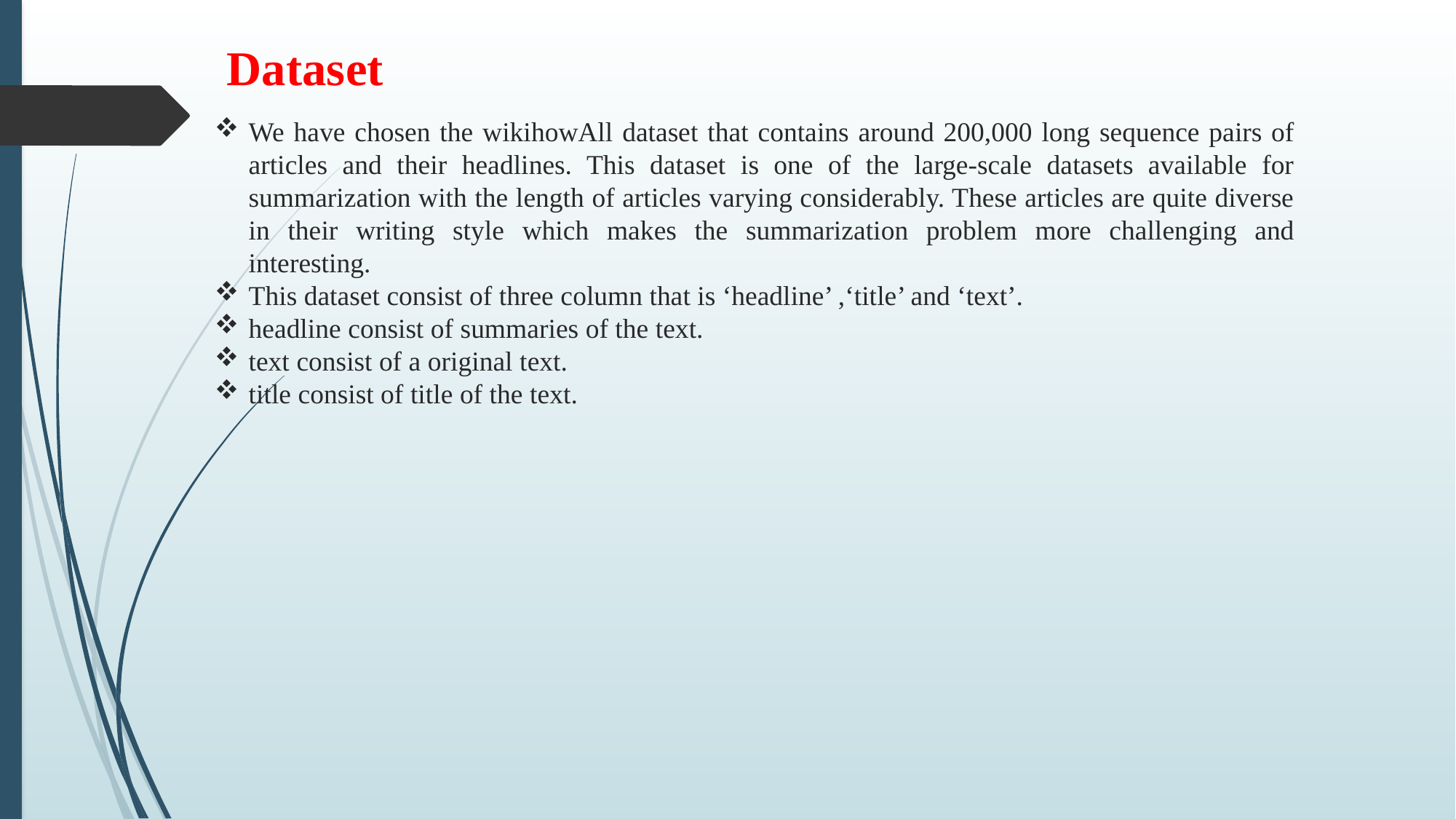

Dataset
We have chosen the wikihowAll dataset that contains around 200,000 long sequence pairs of articles and their headlines. This dataset is one of the large-scale datasets available for summarization with the length of articles varying considerably. These articles are quite diverse in their writing style which makes the summarization problem more challenging and interesting.
This dataset consist of three column that is ‘headline’ ,‘title’ and ‘text’.
headline consist of summaries of the text.
text consist of a original text.
title consist of title of the text.